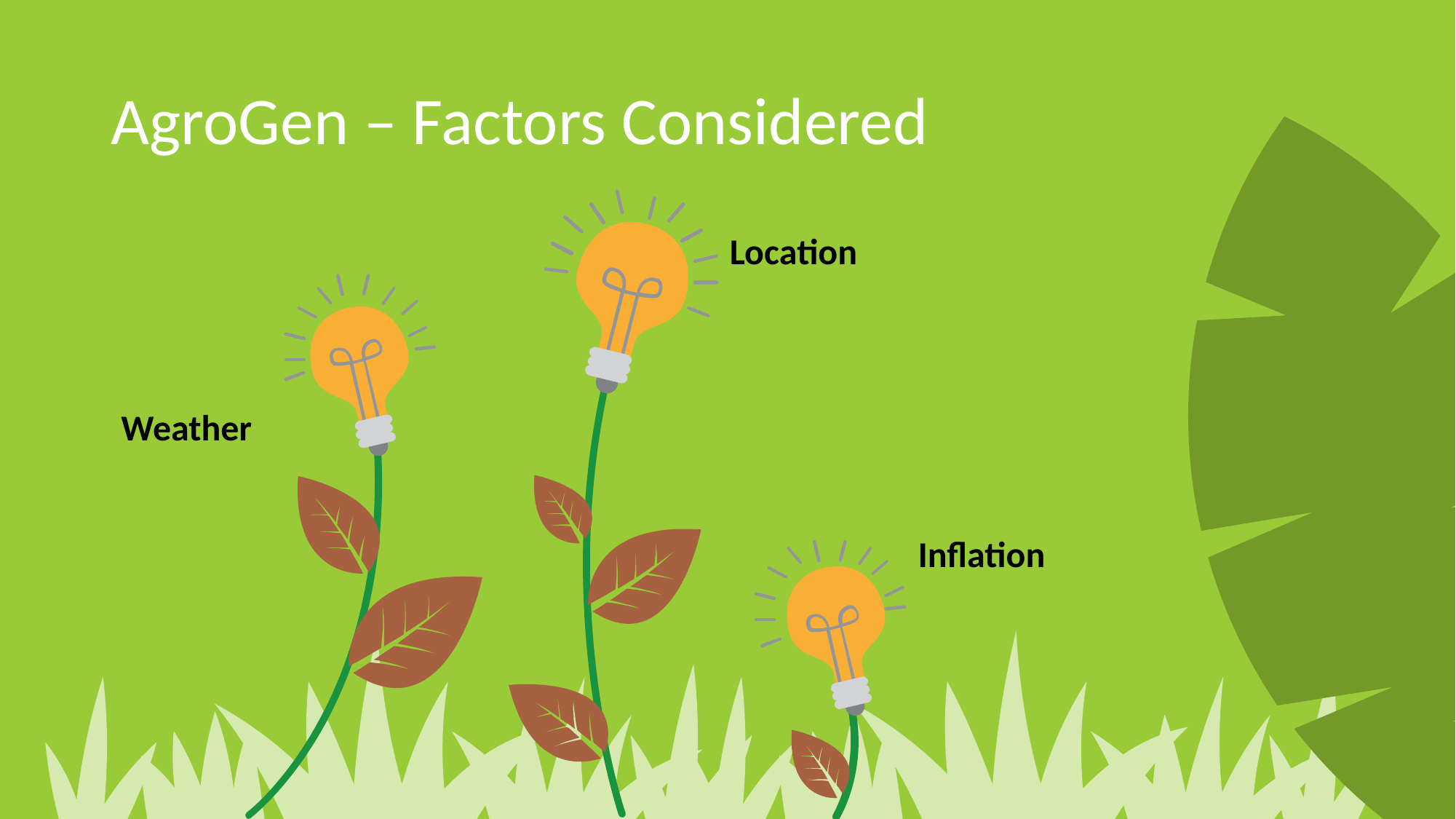

# AgroGen – Factors Considered

Location

Weather
Inflation